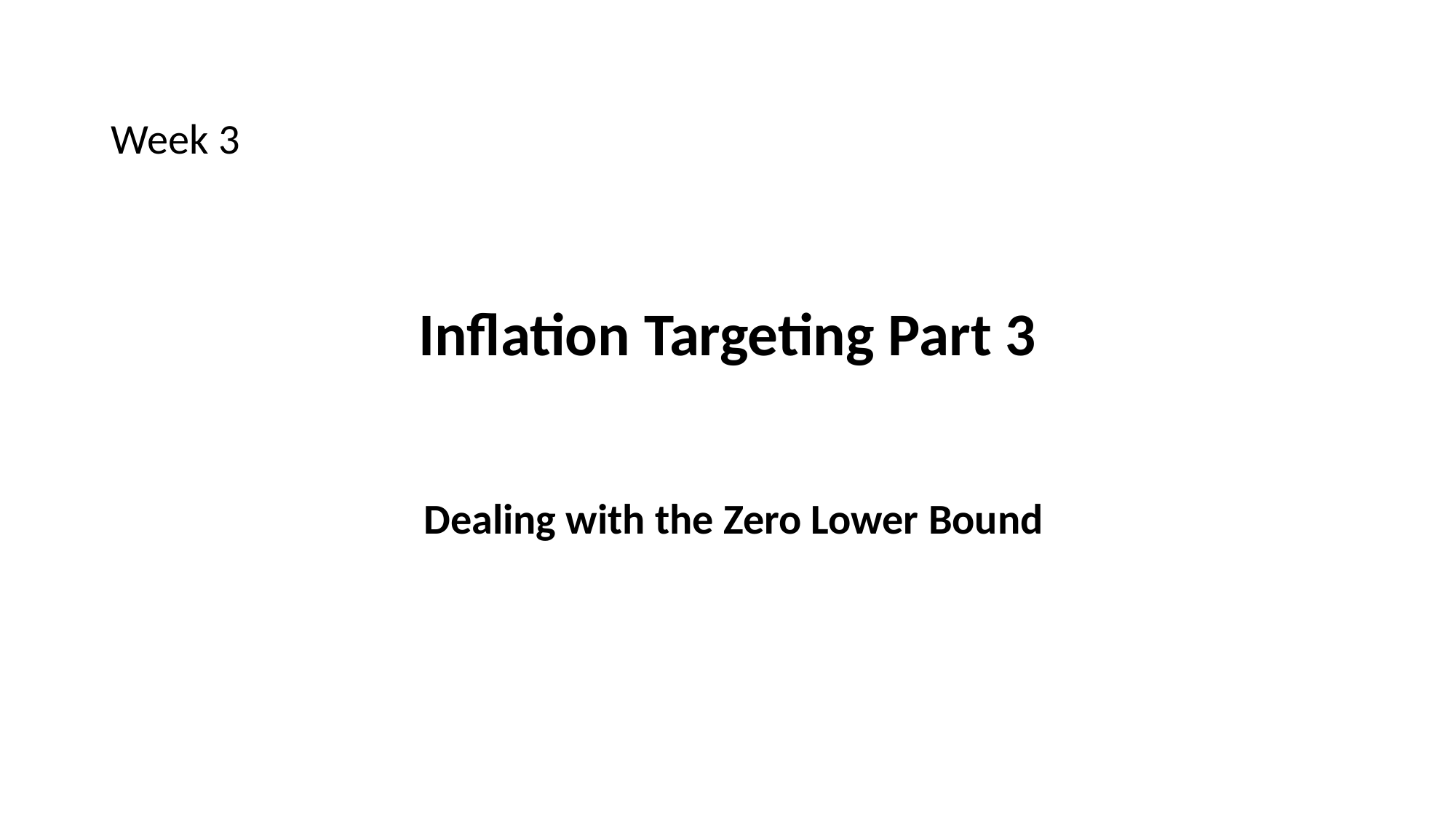

# Week 3
Inflation Targeting Part 3
Dealing with the Zero Lower Bound